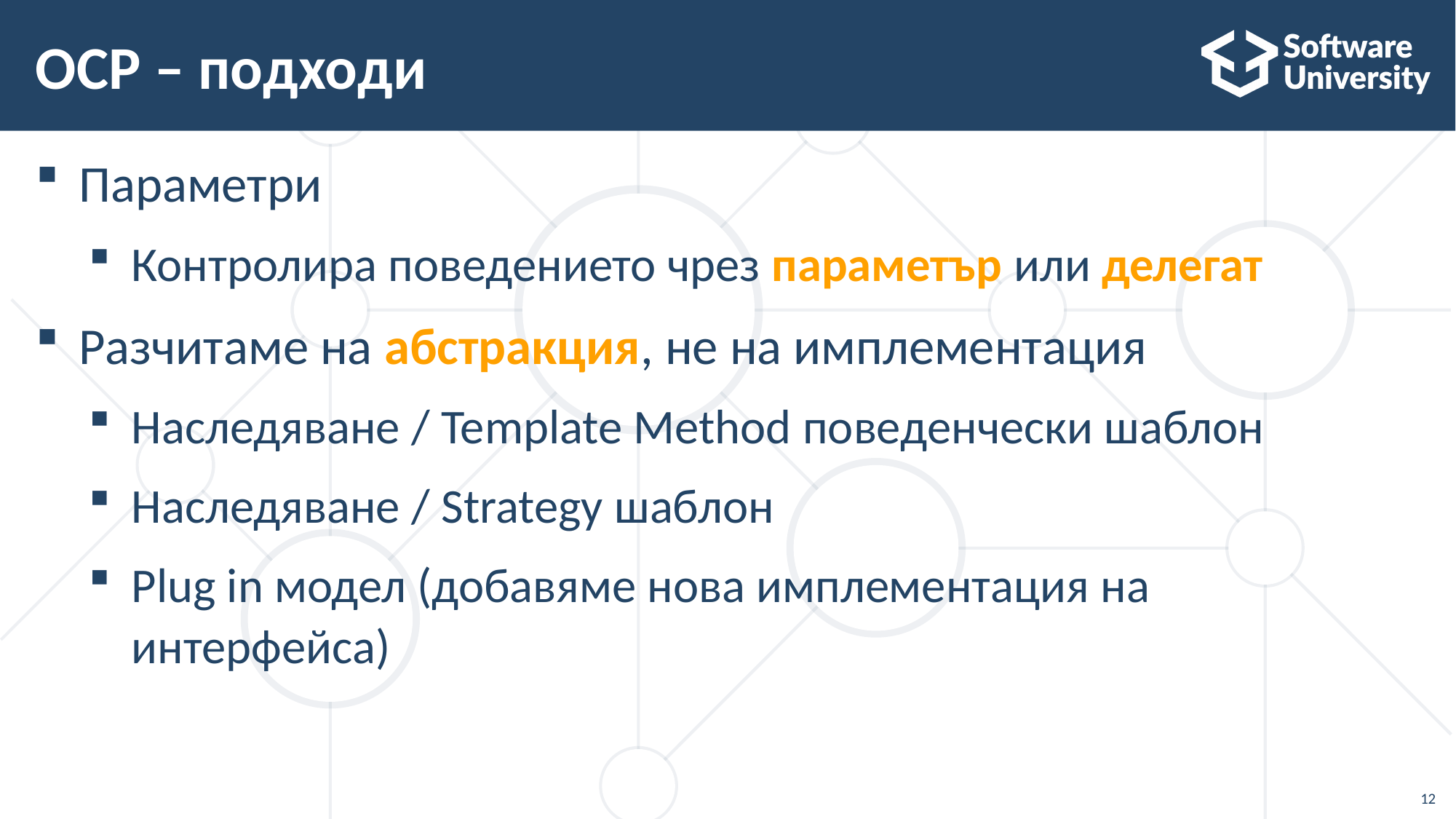

# OCP – подходи
Параметри
Контролира поведението чрез параметър или делегат
Разчитаме на абстракция, не на имплементация
Наследяване / Template Method поведенчески шаблон
Наследяване / Strategy шаблон
Plug in модел (добавяме нова имплементация на интерфейса)

12